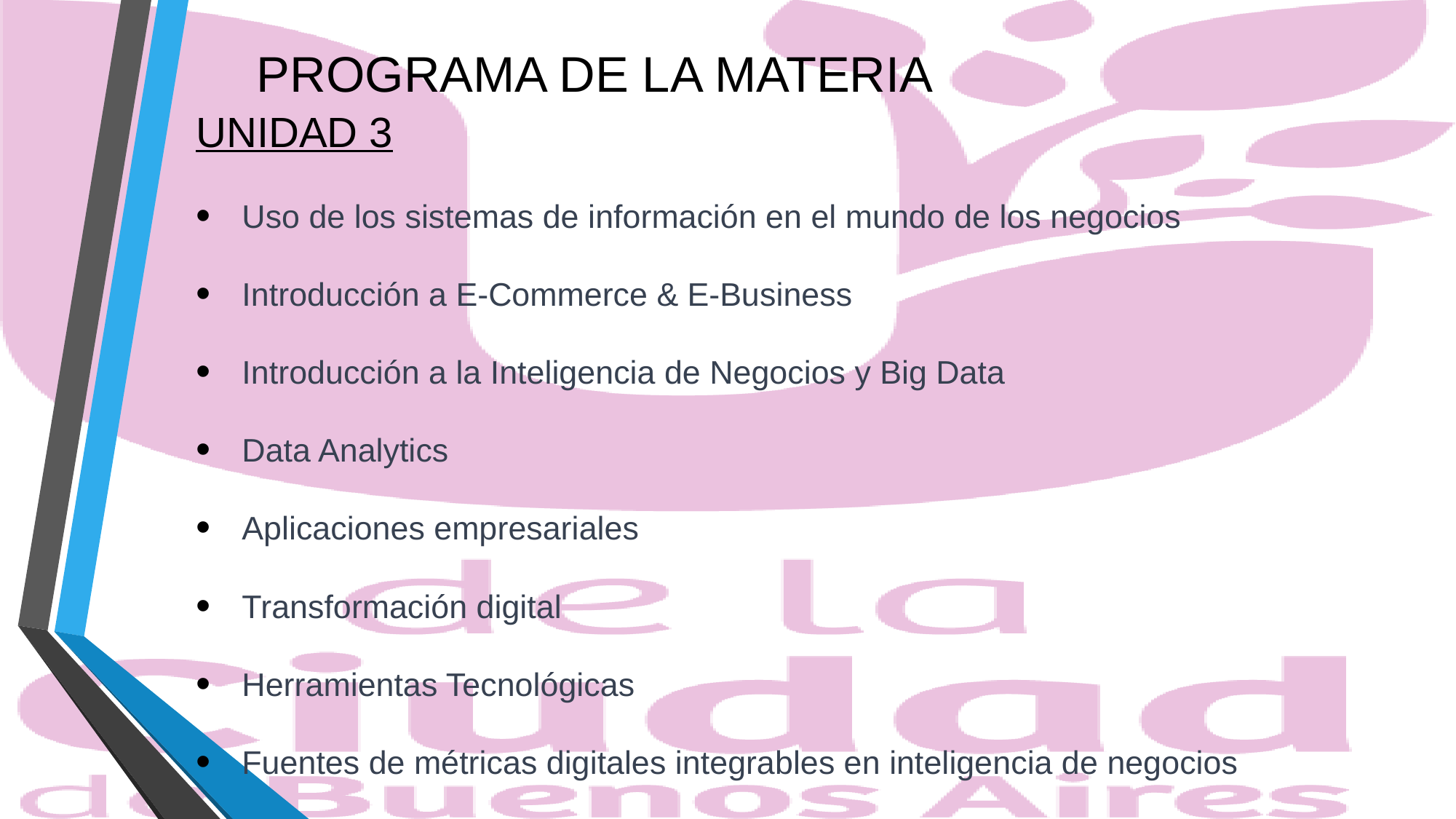

PROGRAMA DE LA MATERIA
UNIDAD 3

Uso de los sistemas de información en el mundo de los negocios

Introducción a E-Commerce & E-Business

Introducción a la Inteligencia de Negocios y Big Data

Data Analytics

Aplicaciones empresariales

Transformación digital

Herramientas Tecnológicas

Fuentes de métricas digitales integrables en inteligencia de negocios